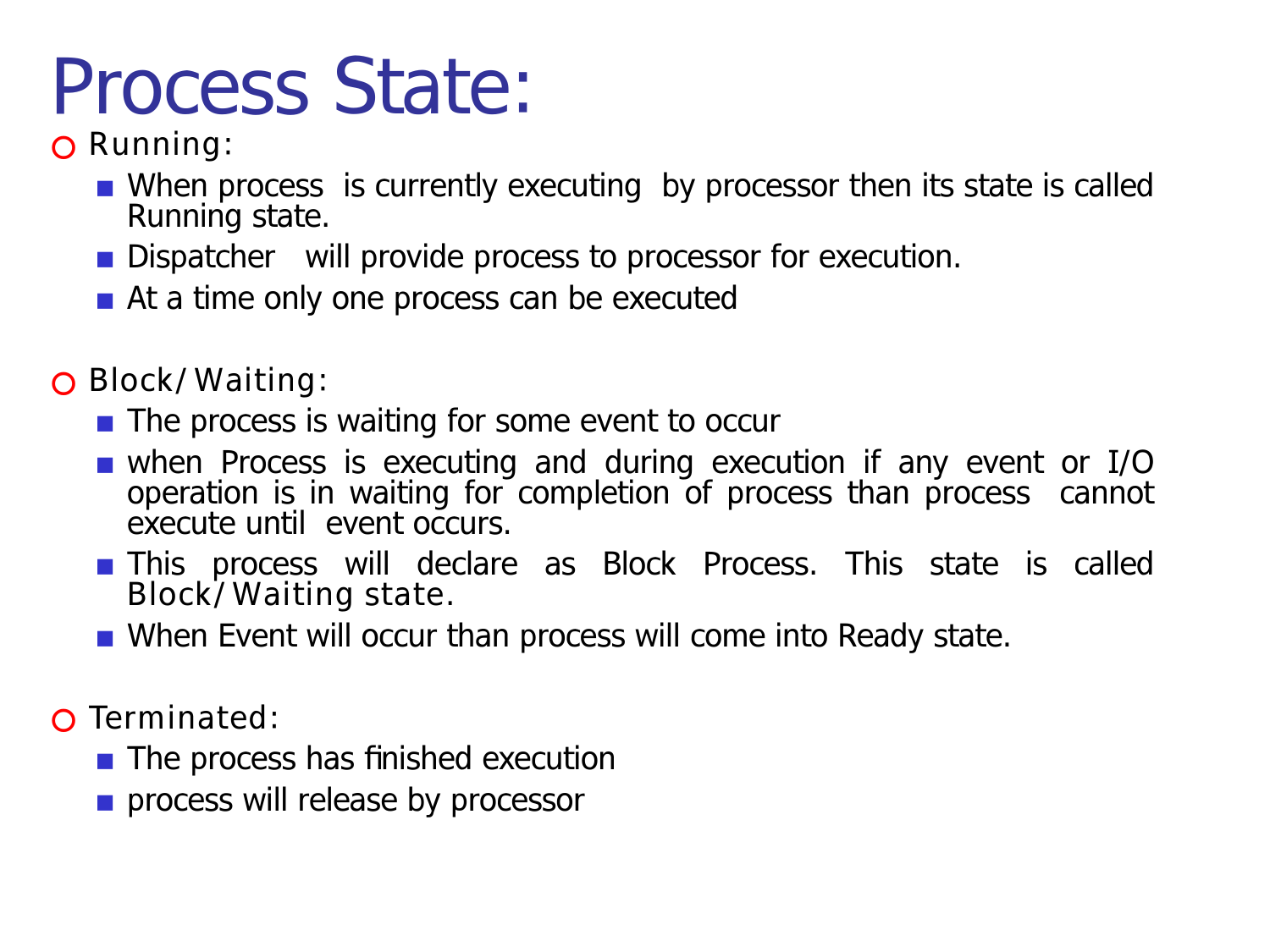

# Process State:
Running:
When process  is currently executing  by processor then its state is called Running state.
Dispatcher   will provide process to processor for execution.
At a time only one process can be executed

Block/Waiting:
The process is waiting for some event to occur
when Process is executing and during execution if any event or I/O operation is in waiting for completion of process than process  cannot execute until  event occurs.
This process will declare as Block Process. This state is called Block/Waiting state.
When Event will occur than process will come into Ready state.

Terminated:
The process has finished execution
process will release by processor